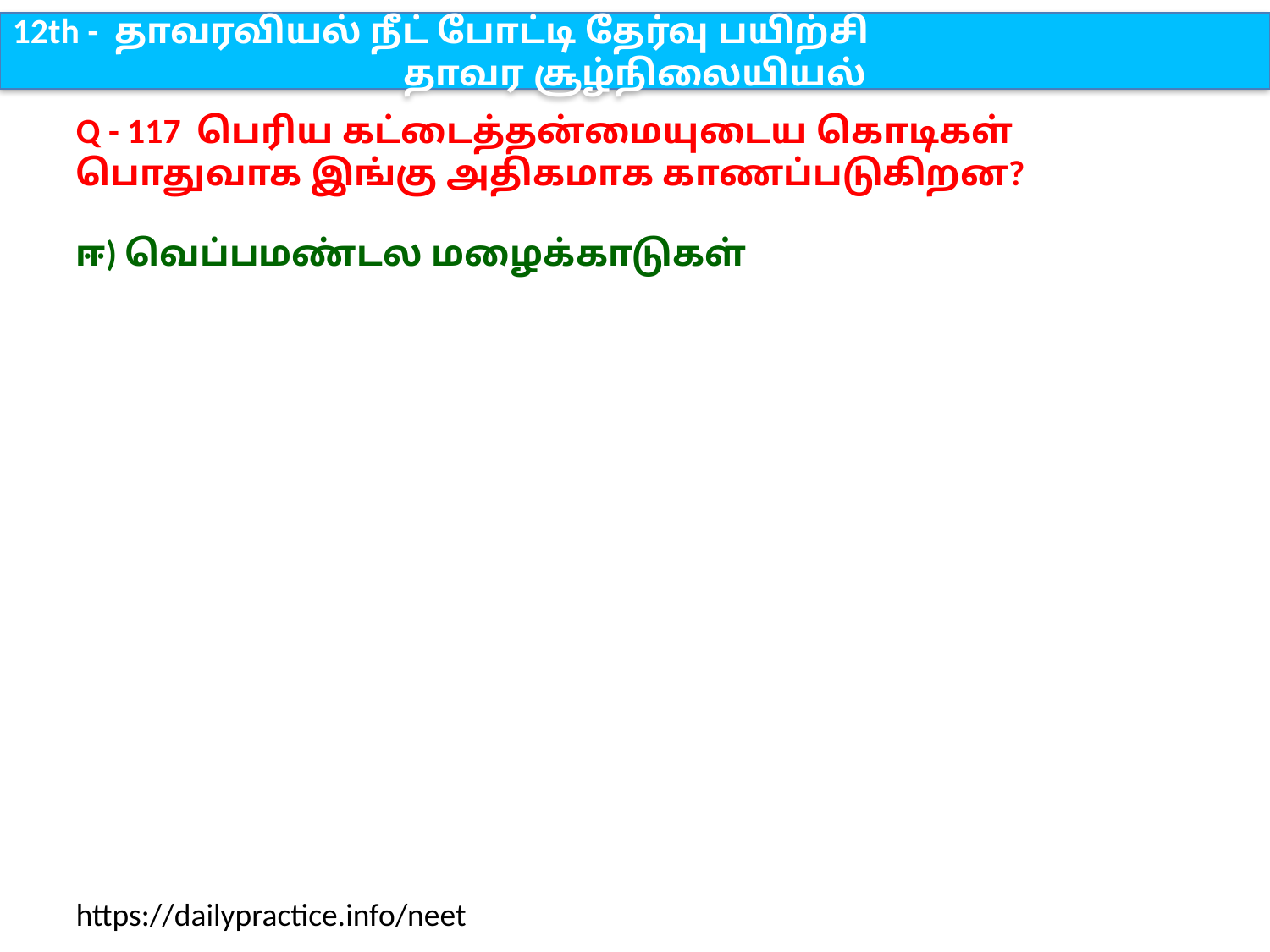

12th -  தாவரவியல் நீட் போட்டி தேர்வு பயிற்சி
தாவர சூழ்நிலையியல்

Q - 117  பெரிய கட்டைத்தன்மையுடைய கொடிகள் பொதுவாக இங்கு அதிகமாக காணப்படுகிறன?

ஈ) வெப்பமண்டல மழைக்காடுகள்
https://dailypractice.info/neet